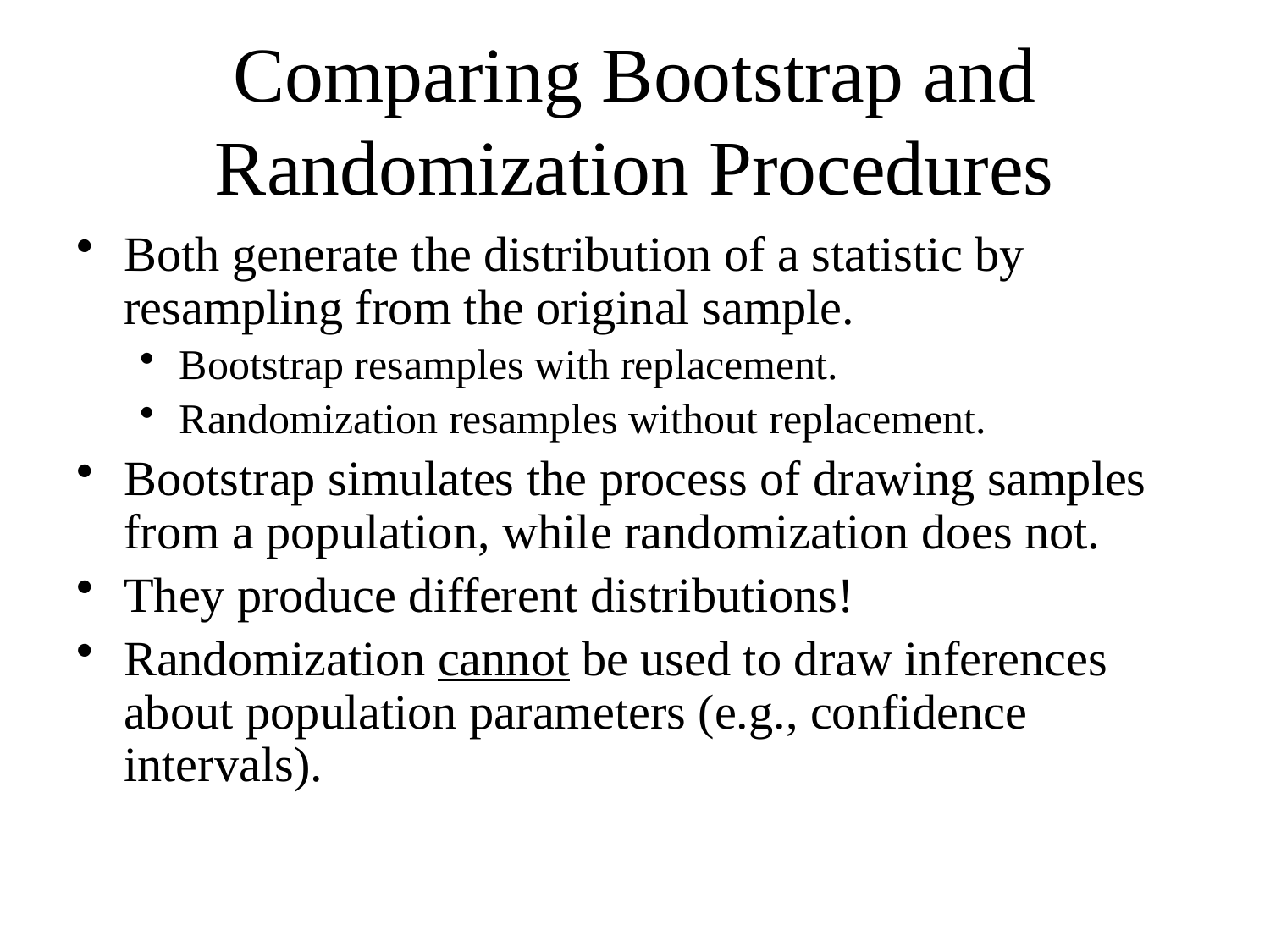

# Comparing Bootstrap and Randomization Procedures
Both generate the distribution of a statistic by resampling from the original sample.
Bootstrap resamples with replacement.
Randomization resamples without replacement.
Bootstrap simulates the process of drawing samples from a population, while randomization does not.
They produce different distributions!
Randomization cannot be used to draw inferences about population parameters (e.g., confidence intervals).